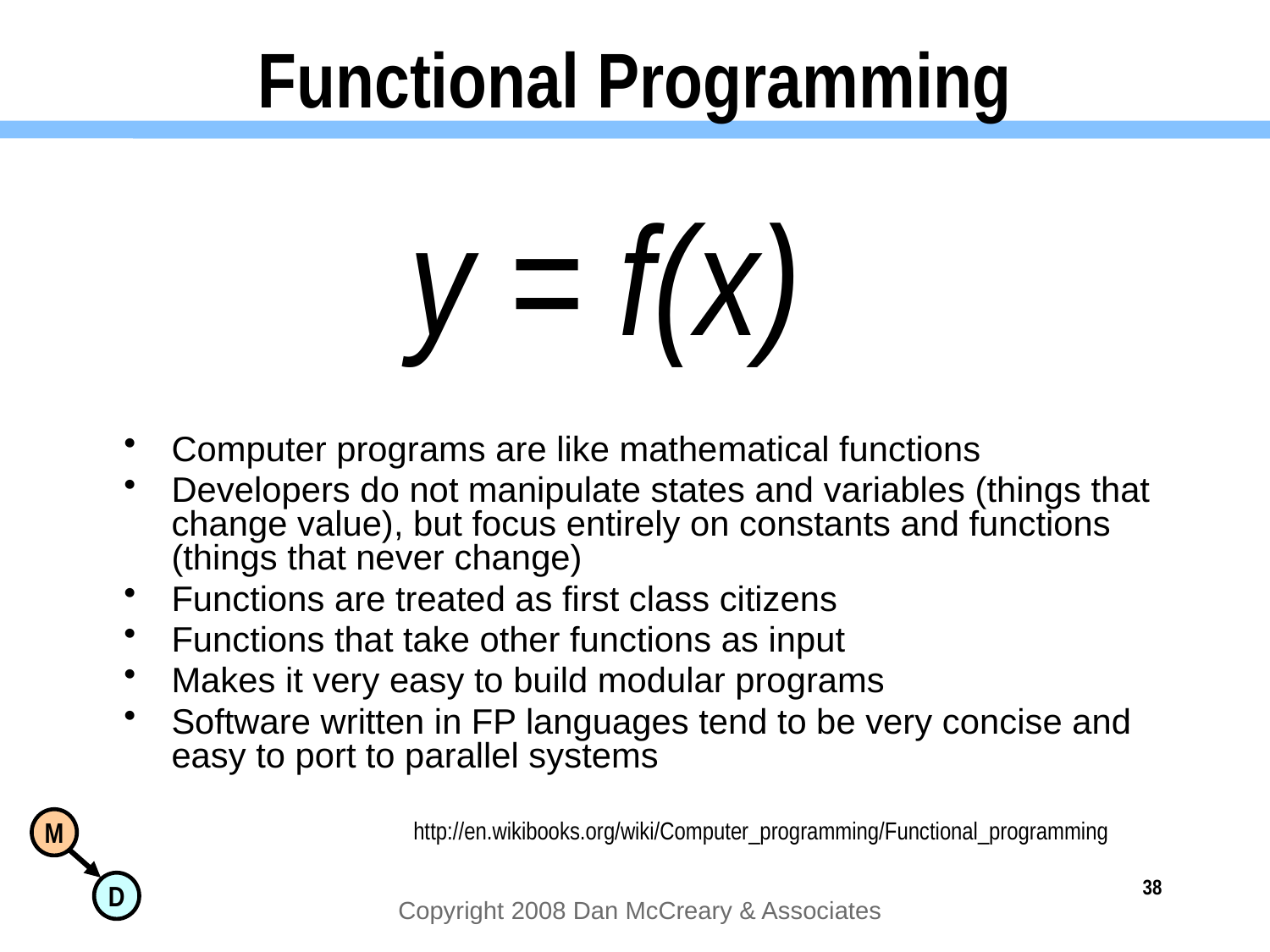

# Functional Programming
y = f(x)
Computer programs are like mathematical functions
Developers do not manipulate states and variables (things that change value), but focus entirely on constants and functions (things that never change)
Functions are treated as first class citizens
Functions that take other functions as input
Makes it very easy to build modular programs
Software written in FP languages tend to be very concise and easy to port to parallel systems
http://en.wikibooks.org/wiki/Computer_programming/Functional_programming
38

Copyright 2008 Dan McCreary & Associates